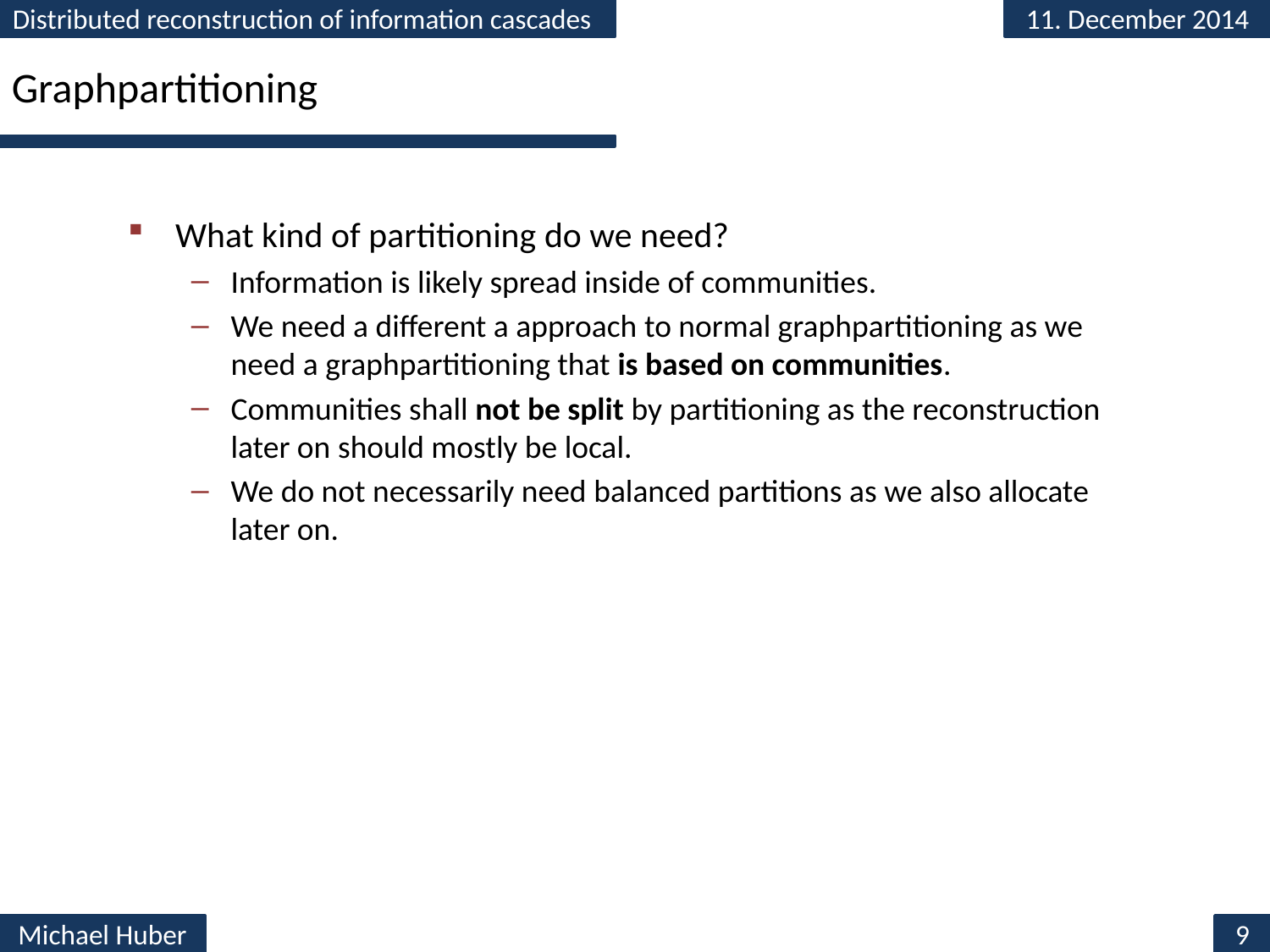

# Graphpartitioning
What kind of partitioning do we need?
Information is likely spread inside of communities.
We need a different a approach to normal graphpartitioning as we need a graphpartitioning that is based on communities.
Communities shall not be split by partitioning as the reconstruction later on should mostly be local.
We do not necessarily need balanced partitions as we also allocate later on.

9